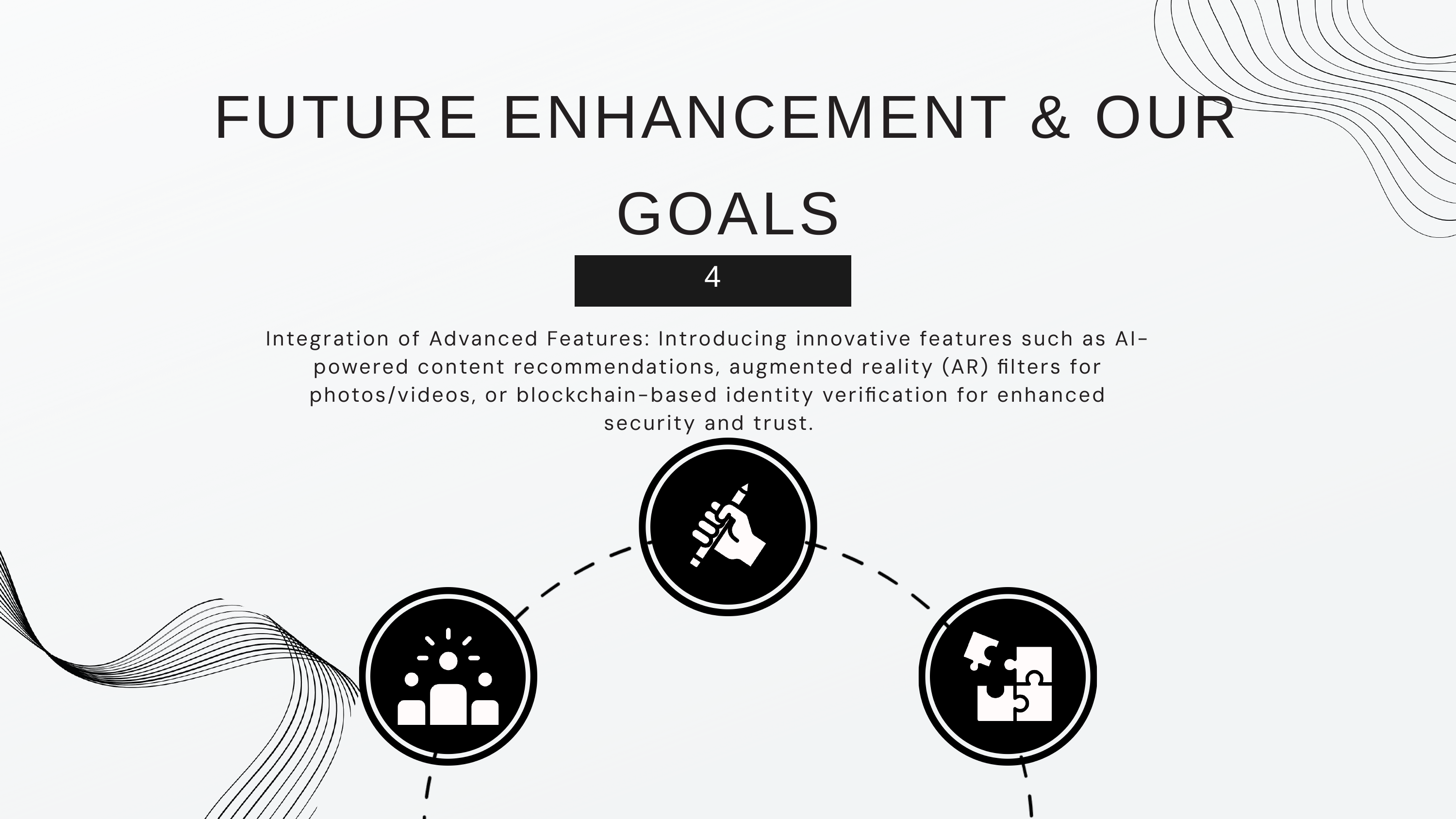

FUTURE ENHANCEMENT & OUR GOALS

4
Integration of Advanced Features: Introducing innovative features such as AI-powered content recommendations, augmented reality (AR) filters for photos/videos, or blockchain-based identity verification for enhanced security and trust.